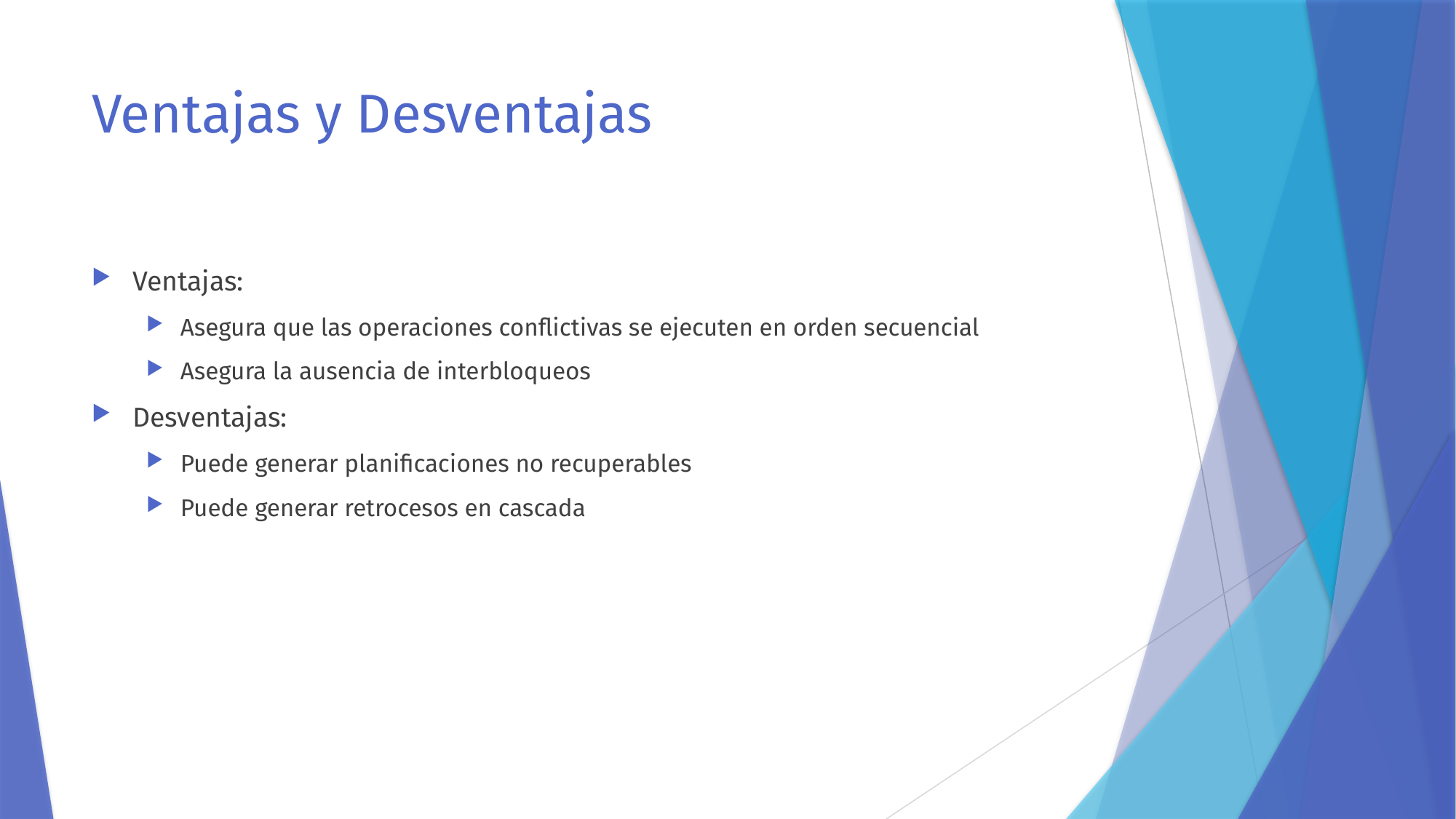

# Ventajas y Desventajas
Ventajas:
Asegura que las operaciones conflictivas se ejecuten en orden secuencial
Asegura la ausencia de interbloqueos
Desventajas:
Puede generar planificaciones no recuperables
Puede generar retrocesos en cascada